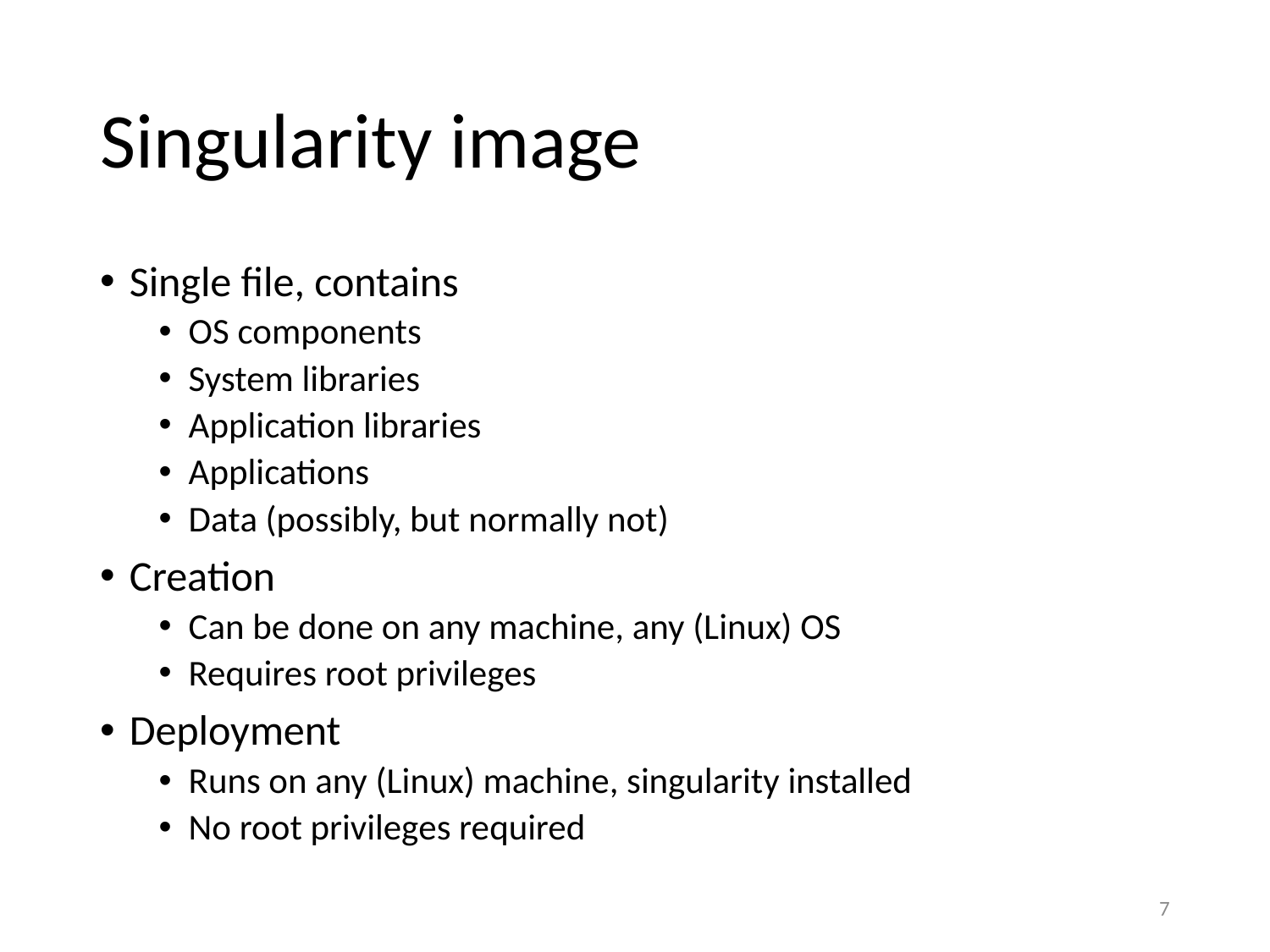

# Singularity image
Single file, contains
OS components
System libraries
Application libraries
Applications
Data (possibly, but normally not)
Creation
Can be done on any machine, any (Linux) OS
Requires root privileges
Deployment
Runs on any (Linux) machine, singularity installed
No root privileges required
7